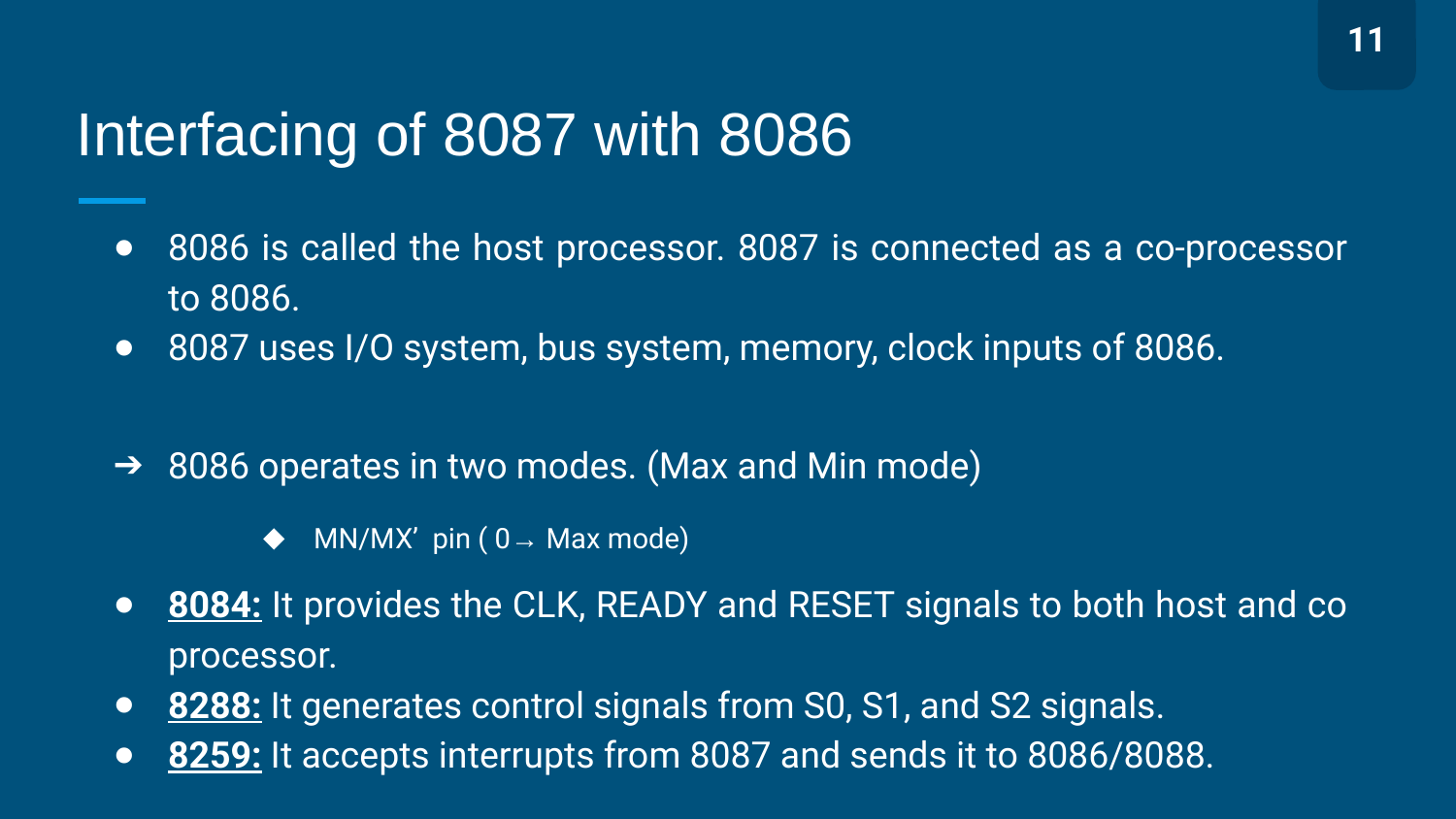

11
# Interfacing of 8087 with 8086
8086 is called the host processor. 8087 is connected as a co-processor to 8086.
8087 uses I/O system, bus system, memory, clock inputs of 8086.

8086 operates in two modes. (Max and Min mode)
MN/MX’  pin ( 0→ Max mode)
8084: It provides the CLK, READY and RESET signals to both host and co processor.
8288: It generates control signals from S0, S1, and S2 signals.
8259: It accepts interrupts from 8087 and sends it to 8086/8088.